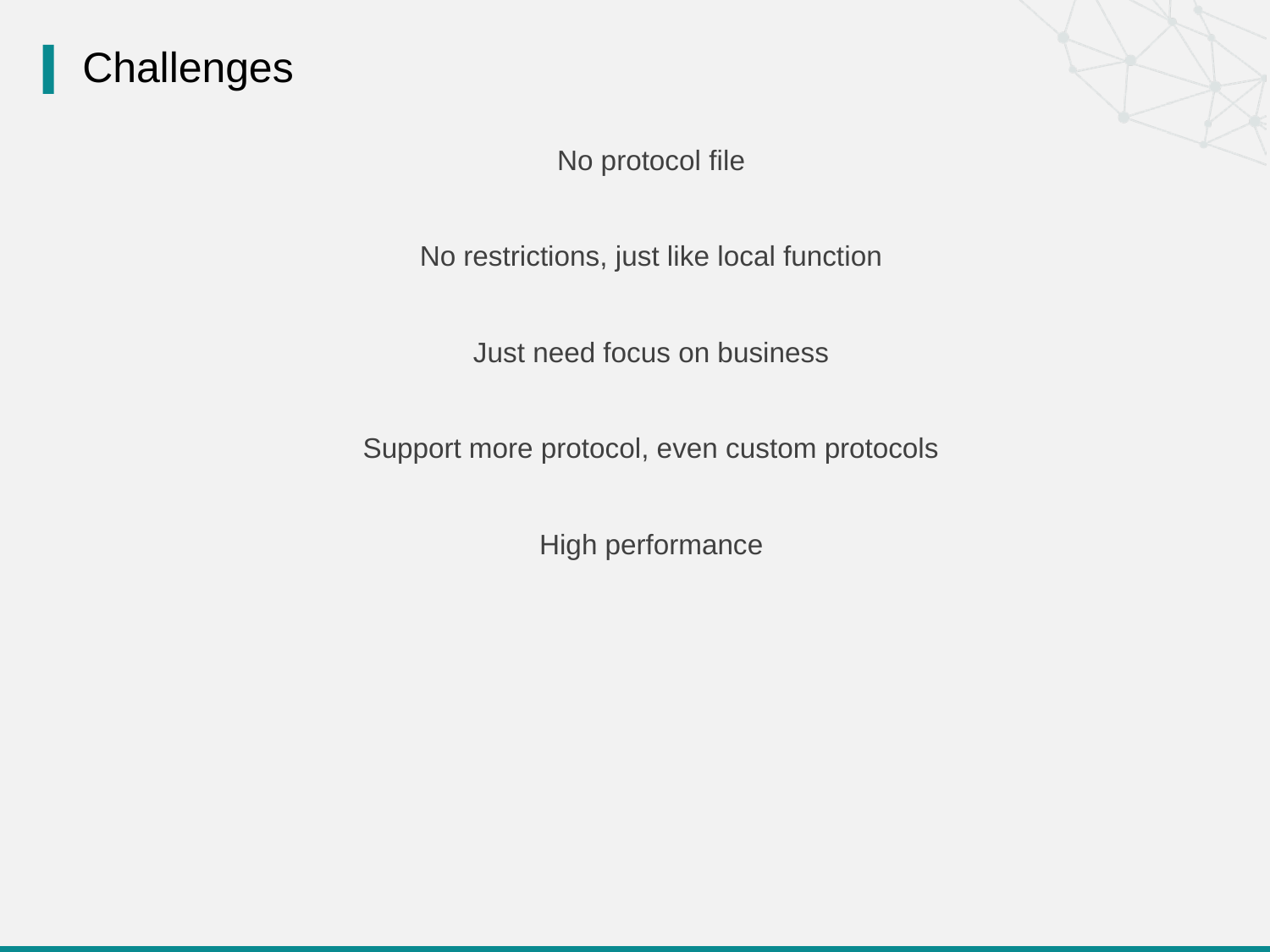

# Challenges
No protocol file

No restrictions, just like local function

Just need focus on business

Support more protocol, even custom protocols

High performance